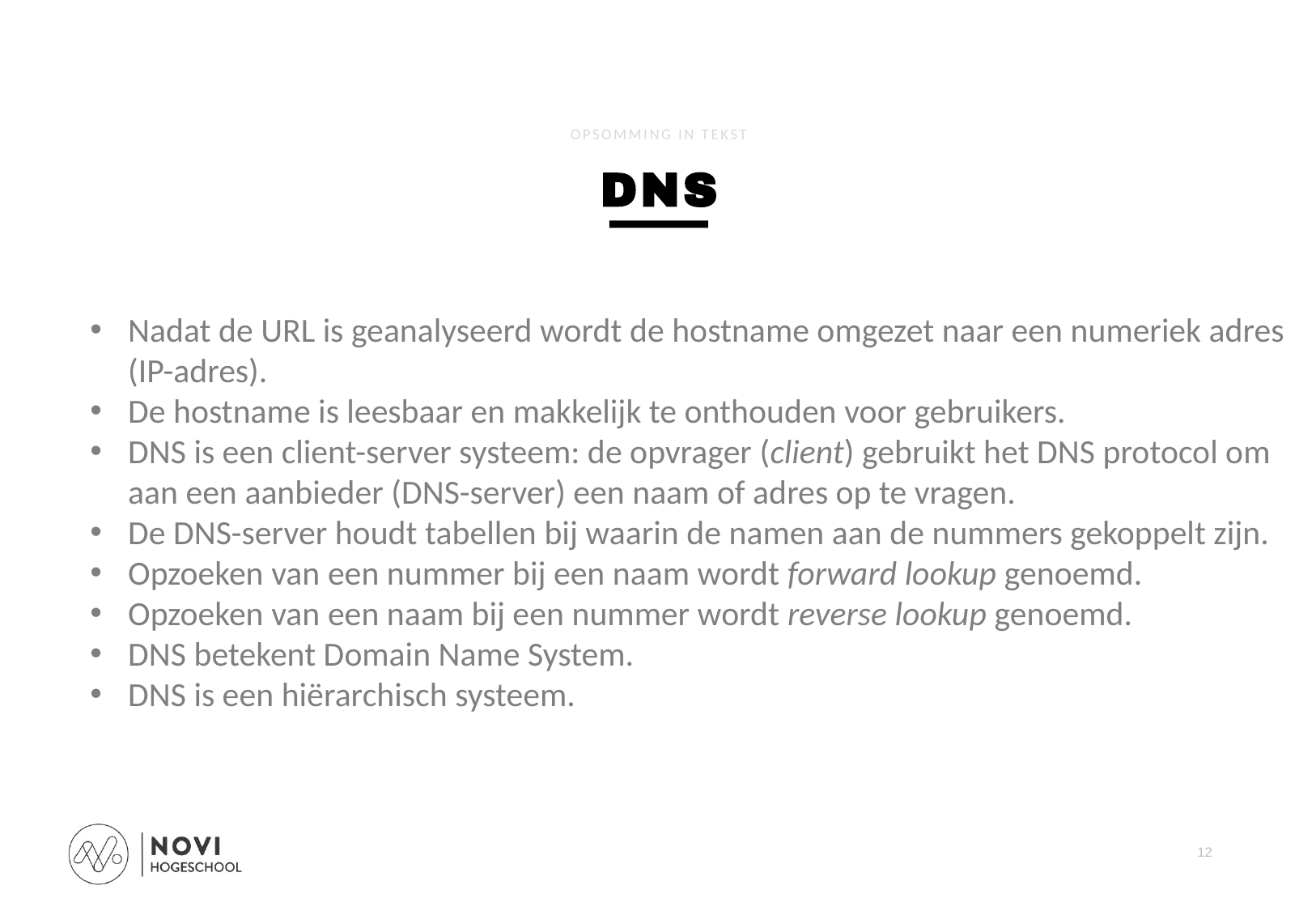

OPSOMMING IN TEKST
DNS

Nadat de URL is geanalyseerd wordt de hostname omgezet naar een numeriek adres (IP-adres).
De hostname is leesbaar en makkelijk te onthouden voor gebruikers.
DNS is een client-server systeem: de opvrager (client) gebruikt het DNS protocol om aan een aanbieder (DNS-server) een naam of adres op te vragen.
De DNS-server houdt tabellen bij waarin de namen aan de nummers gekoppelt zijn.
Opzoeken van een nummer bij een naam wordt forward lookup genoemd.
Opzoeken van een naam bij een nummer wordt reverse lookup genoemd.
DNS betekent Domain Name System.
DNS is een hiërarchisch systeem.
12